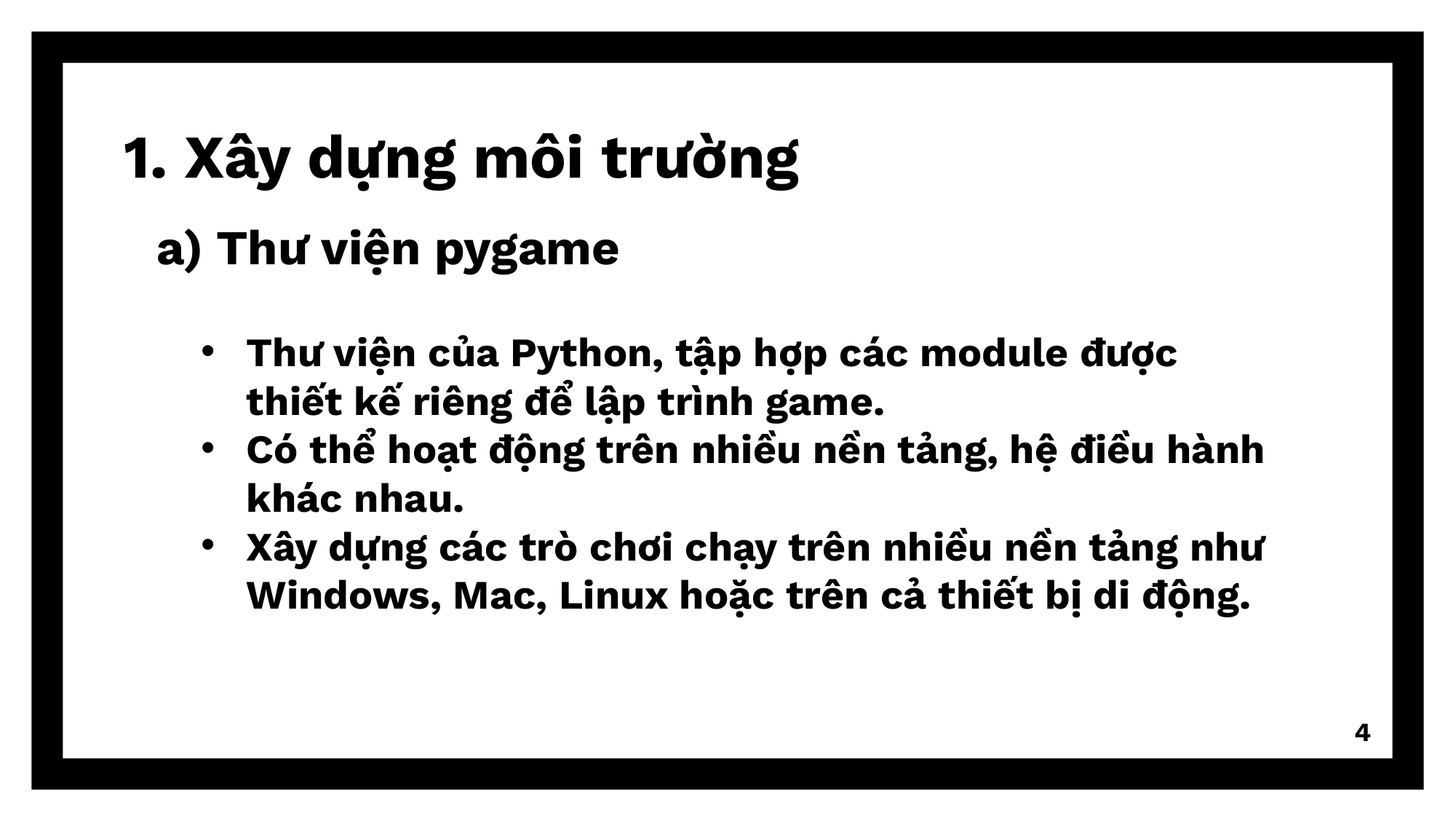

1. Xây dựng môi trường
a) Thư viện pygame
Thư viện của Python, tập hợp các module được thiết kế riêng để lập trình game.
Có thể hoạt động trên nhiều nền tảng, hệ điều hành khác nhau.
Xây dựng các trò chơi chạy trên nhiều nền tảng như Windows, Mac, Linux hoặc trên cả thiết bị di động.
4